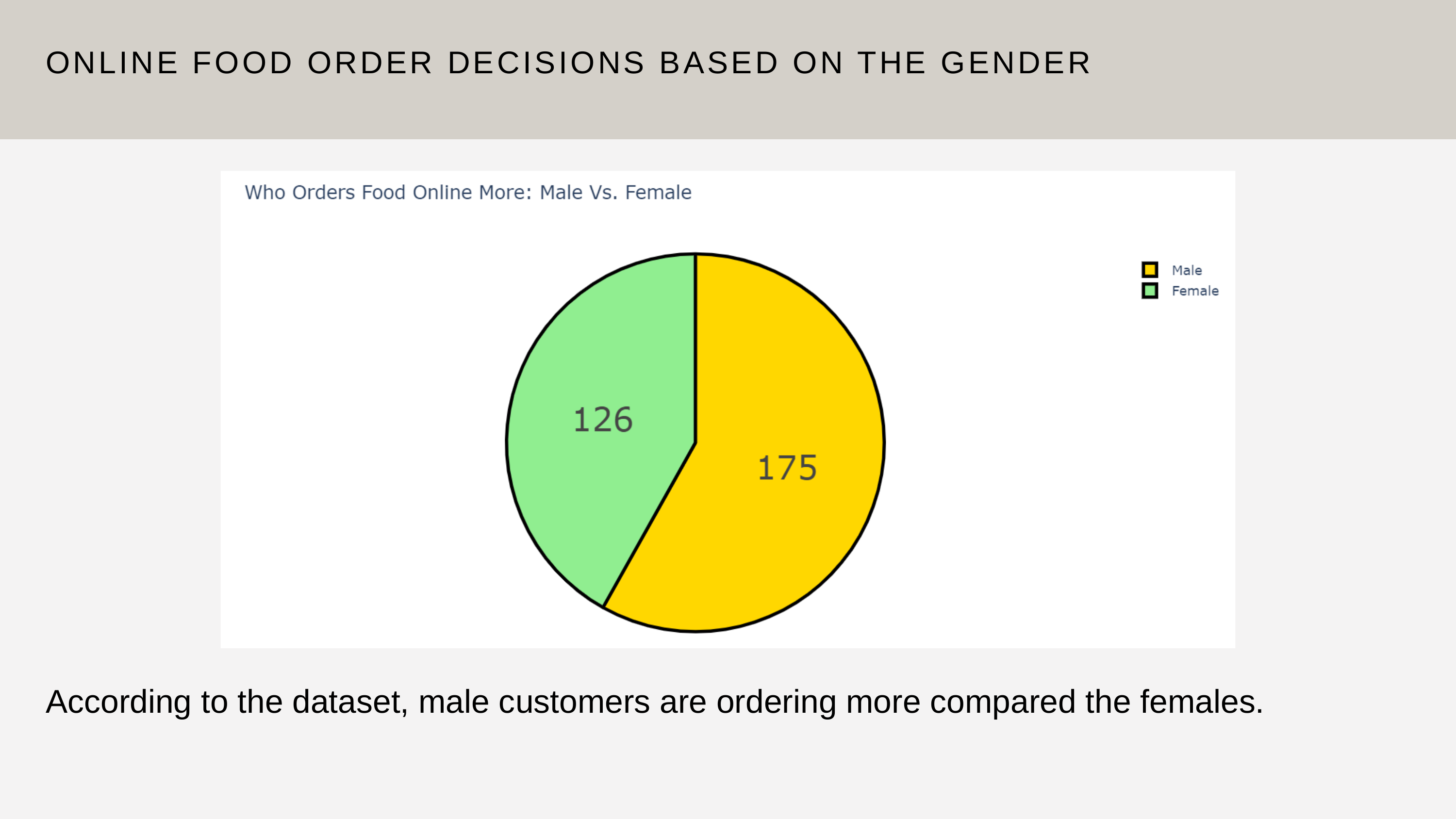

ONLINE FOOD ORDER DECISIONS BASED ON THE GENDER

According to the dataset, male customers are ordering more compared the females.